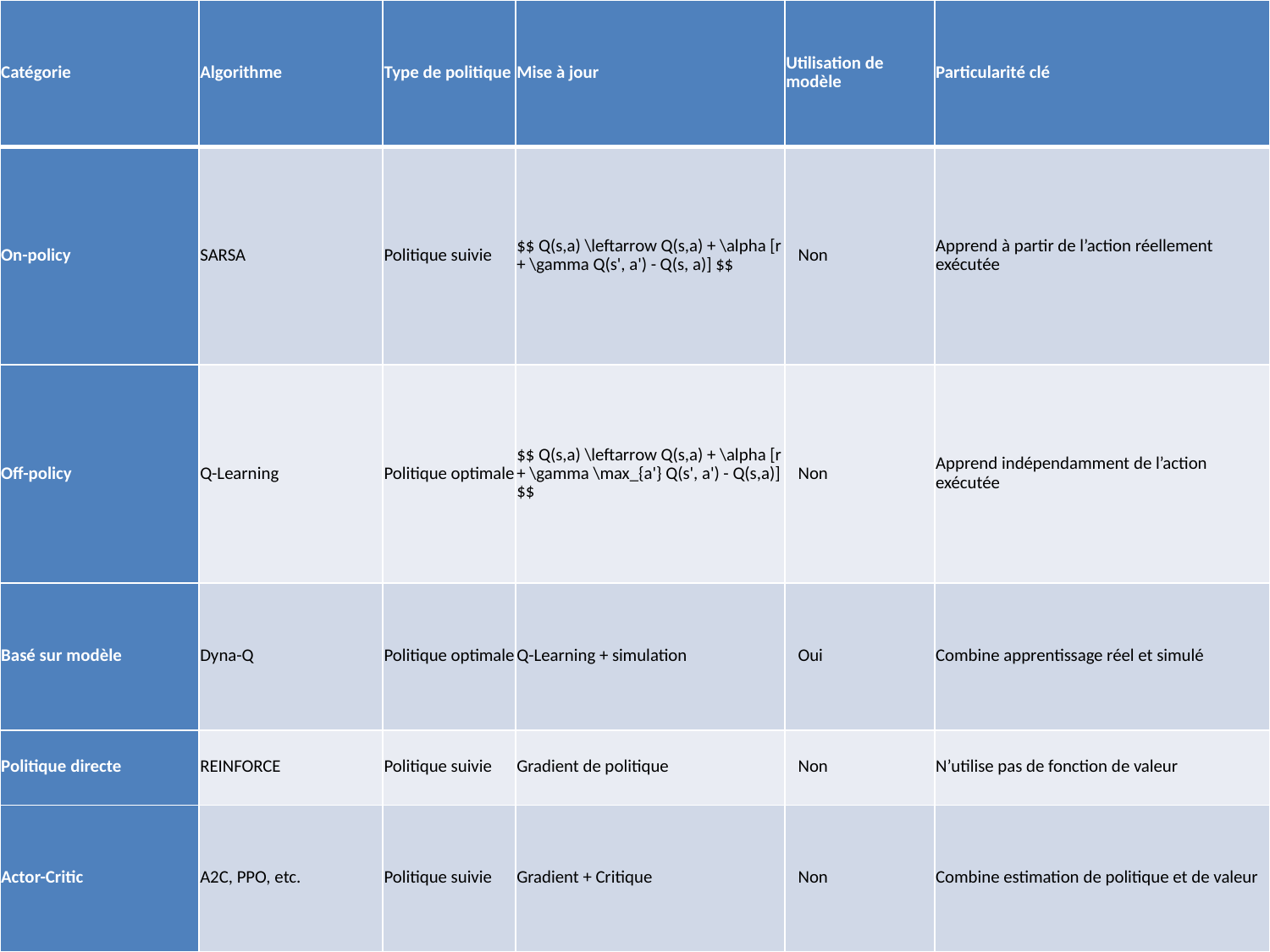

| Catégorie | Algorithme | Type de politique | Mise à jour | Utilisation de modèle | Particularité clé |
| --- | --- | --- | --- | --- | --- |
| On-policy | SARSA | Politique suivie | $$ Q(s,a) \leftarrow Q(s,a) + \alpha [r + \gamma Q(s', a') - Q(s, a)] $$ | Non | Apprend à partir de l’action réellement exécutée |
| Off-policy | Q-Learning | Politique optimale | $$ Q(s,a) \leftarrow Q(s,a) + \alpha [r + \gamma \max\_{a'} Q(s', a') - Q(s,a)] $$ | Non | Apprend indépendamment de l’action exécutée |
| Basé sur modèle | Dyna-Q | Politique optimale | Q-Learning + simulation | Oui | Combine apprentissage réel et simulé |
| Politique directe | REINFORCE | Politique suivie | Gradient de politique | Non | N’utilise pas de fonction de valeur |
| Actor-Critic | A2C, PPO, etc. | Politique suivie | Gradient + Critique | Non | Combine estimation de politique et de valeur |